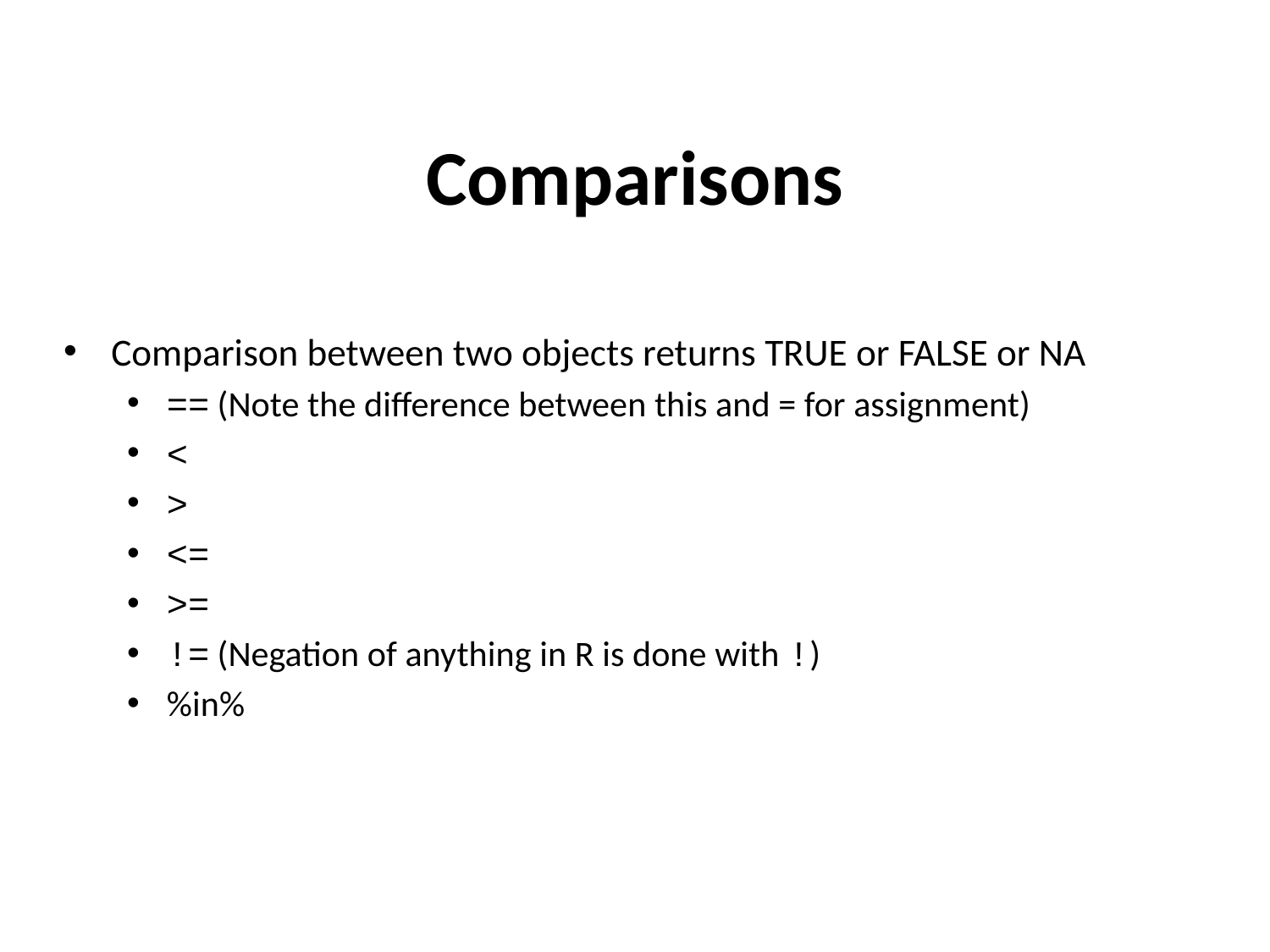

# Comparisons
Comparison between two objects returns TRUE or FALSE or NA
== (Note the difference between this and = for assignment)
<
>
<=
>=
!= (Negation of anything in R is done with !)
%in%